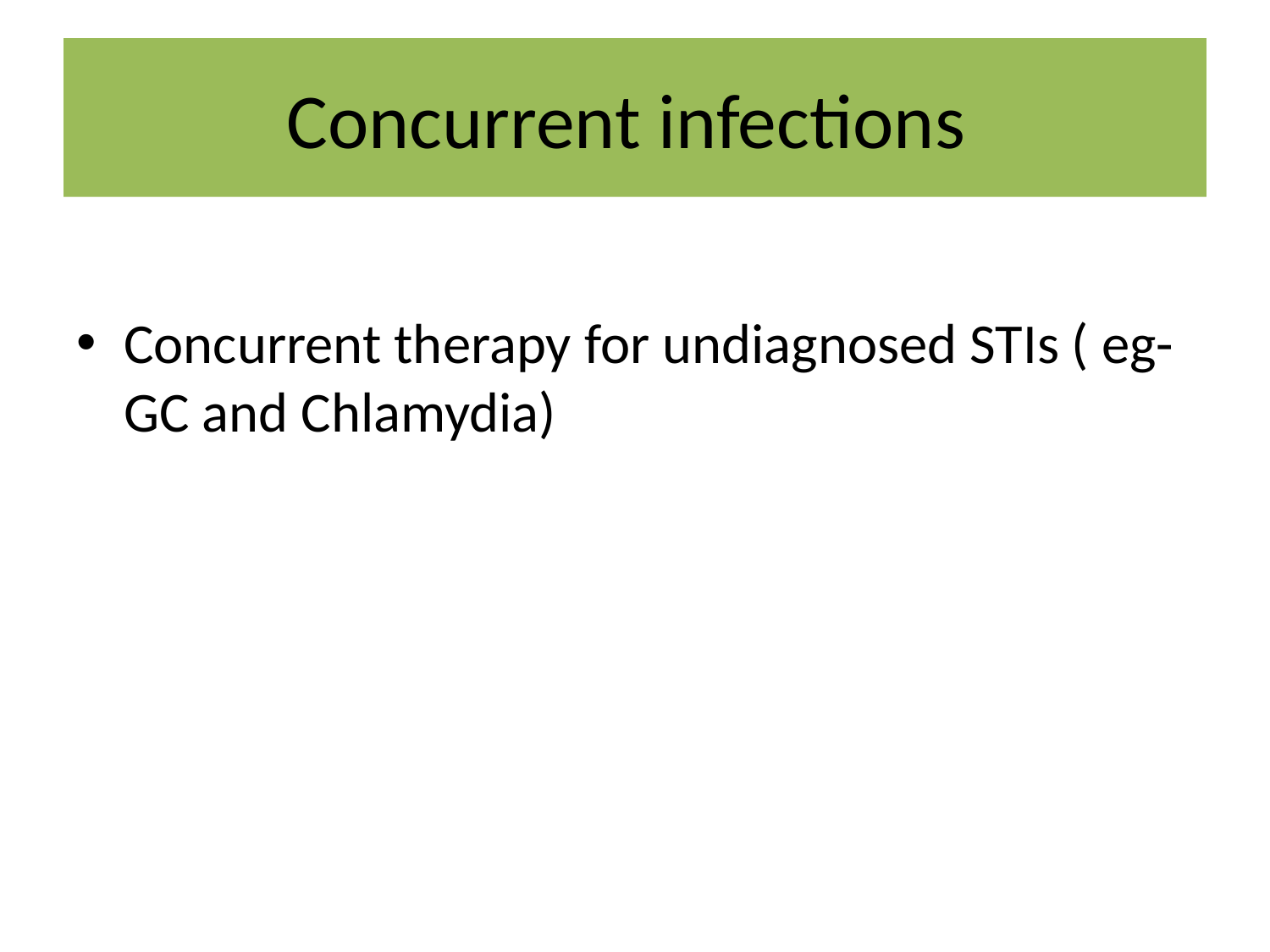

# Concurrent infections

Concurrent therapy for undiagnosed STIs ( eg- GC and Chlamydia)